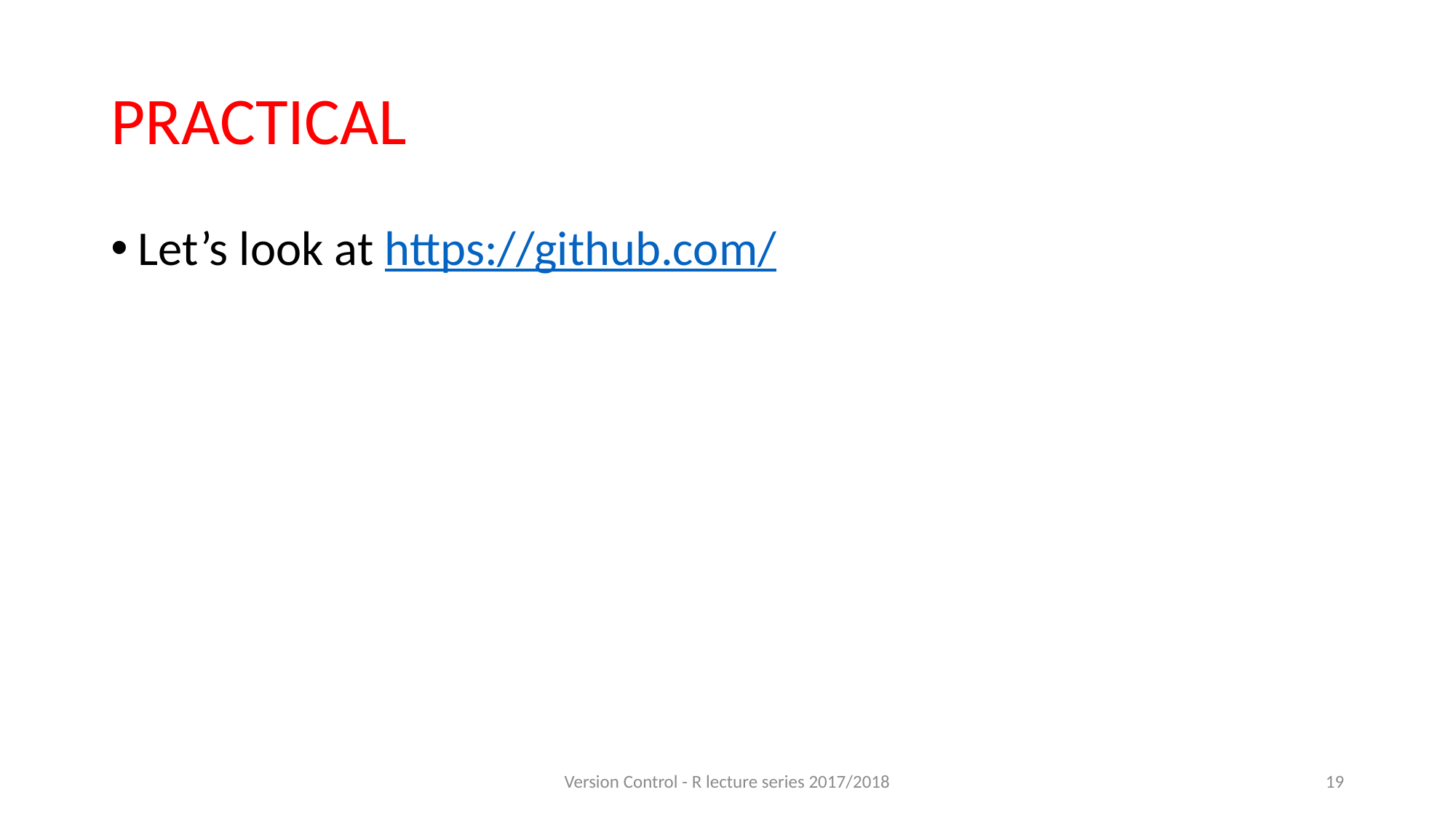

# PRACTICAL
Let’s look at https://github.com/

Version Control - R lecture series 2017/2018
19